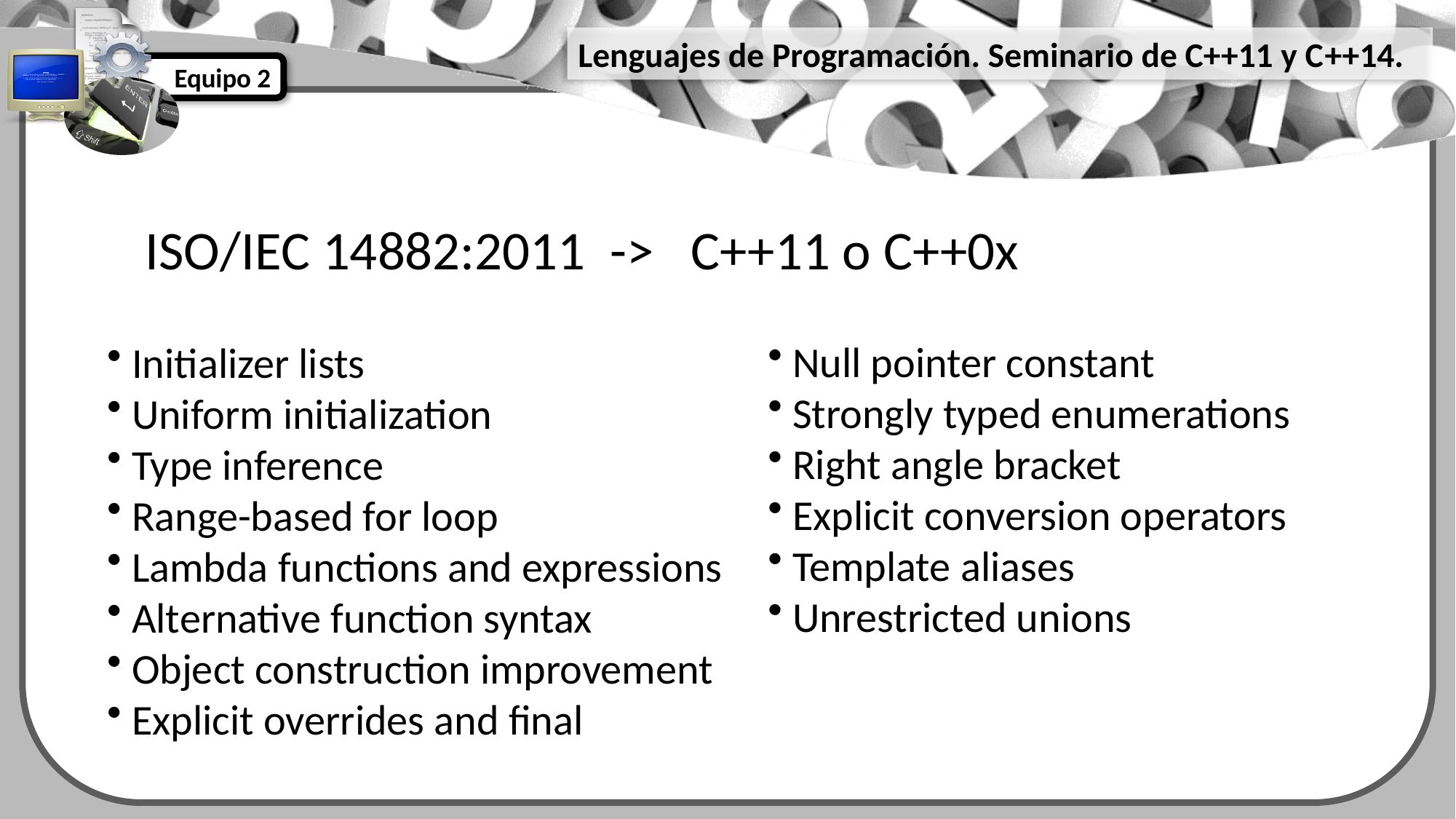

ISO/IEC 14882:2011  ->   C++11 o C++0x
 Initializer lists
 Uniform initialization
 Type inference
 Range-based for loop
 Lambda functions and expressions
 Alternative function syntax
 Object construction improvement
 Explicit overrides and final
 Null pointer constant
 Strongly typed enumerations
 Right angle bracket
 Explicit conversion operators
 Template aliases
 Unrestricted unions